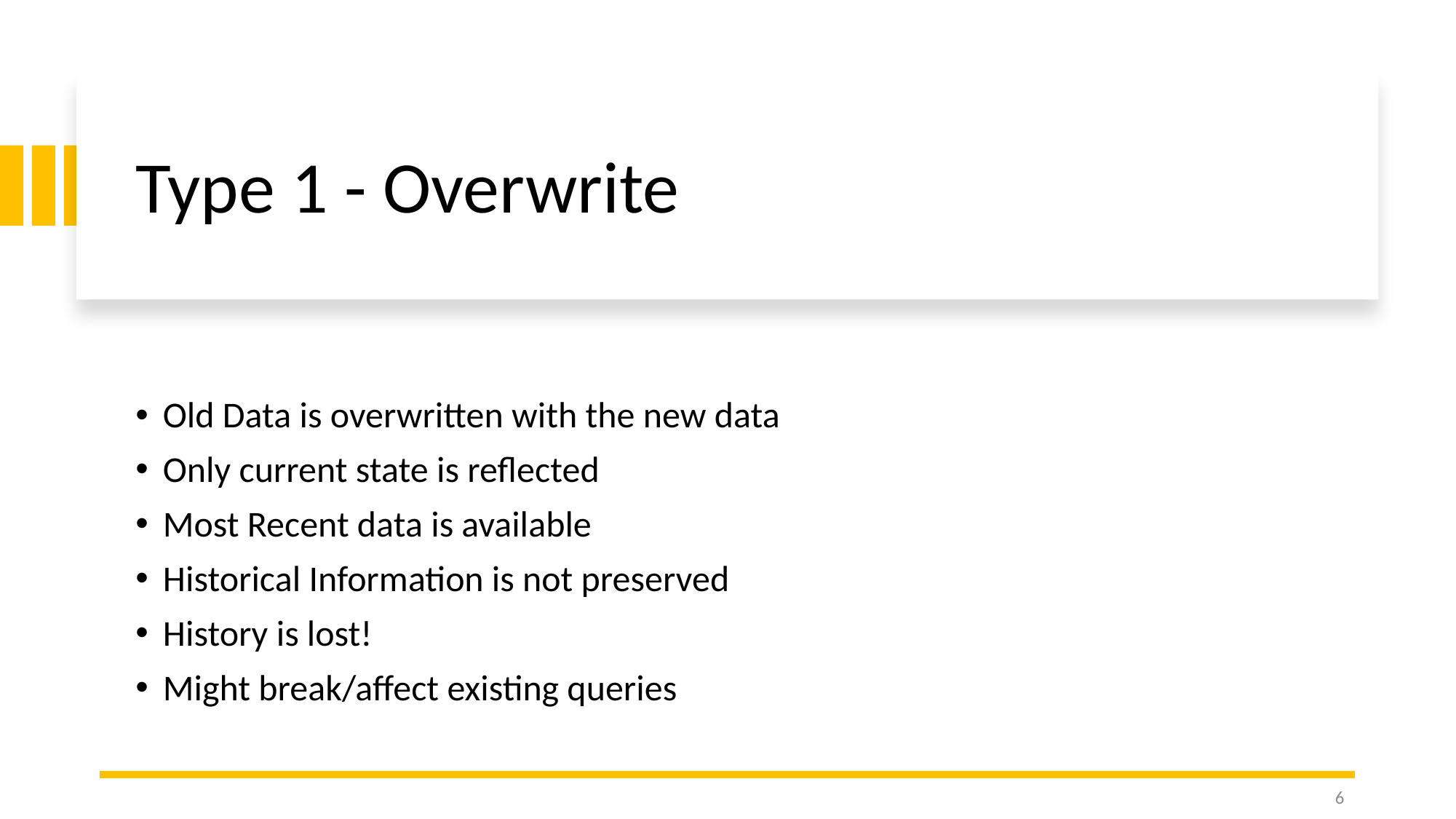

# Type 1 - Overwrite

Old Data is overwritten with the new data
Only current state is reflected
Most Recent data is available
Historical Information is not preserved
History is lost!
Might break/affect existing queries

6